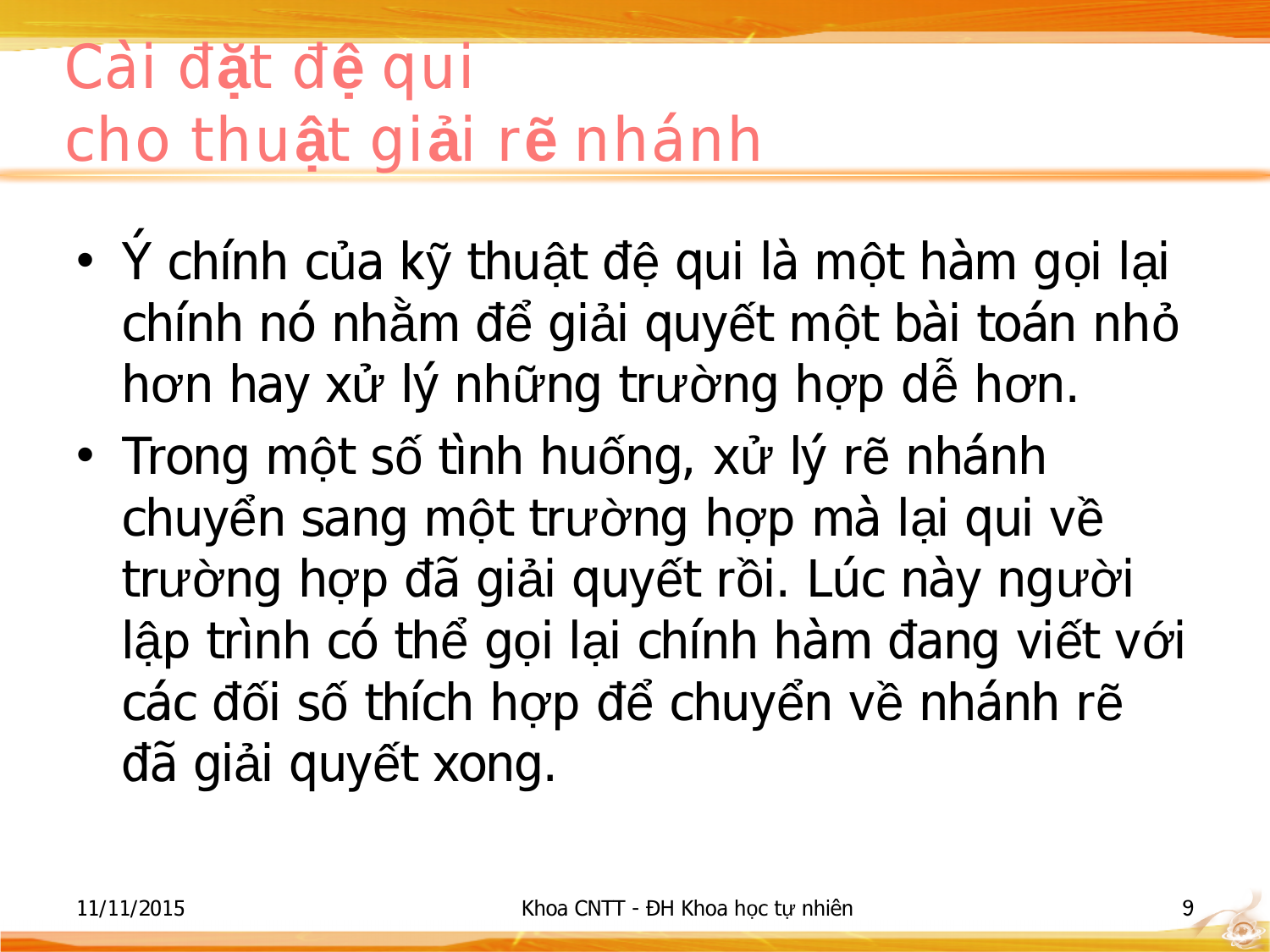

# Cài đặt đệ qui cho thuật giải rẽ nhánh
Ý chính của kỹ thuật đệ qui là một hàm gọi lại chính nó nhằm để giải quyết một bài toán nhỏ hơn hay xử lý những trường hợp dễ hơn.
Trong một số tình huống, xử lý rẽ nhánh chuyển sang một trường hợp mà lại qui về trường hợp đã giải quyết rồi. Lúc này người lập trình có thể gọi lại chính hàm đang viết với các đối số thích hợp để chuyển về nhánh rẽ đã giải quyết xong.
11/11/2015
Khoa CNTT - ĐH Khoa học tự nhiên
9